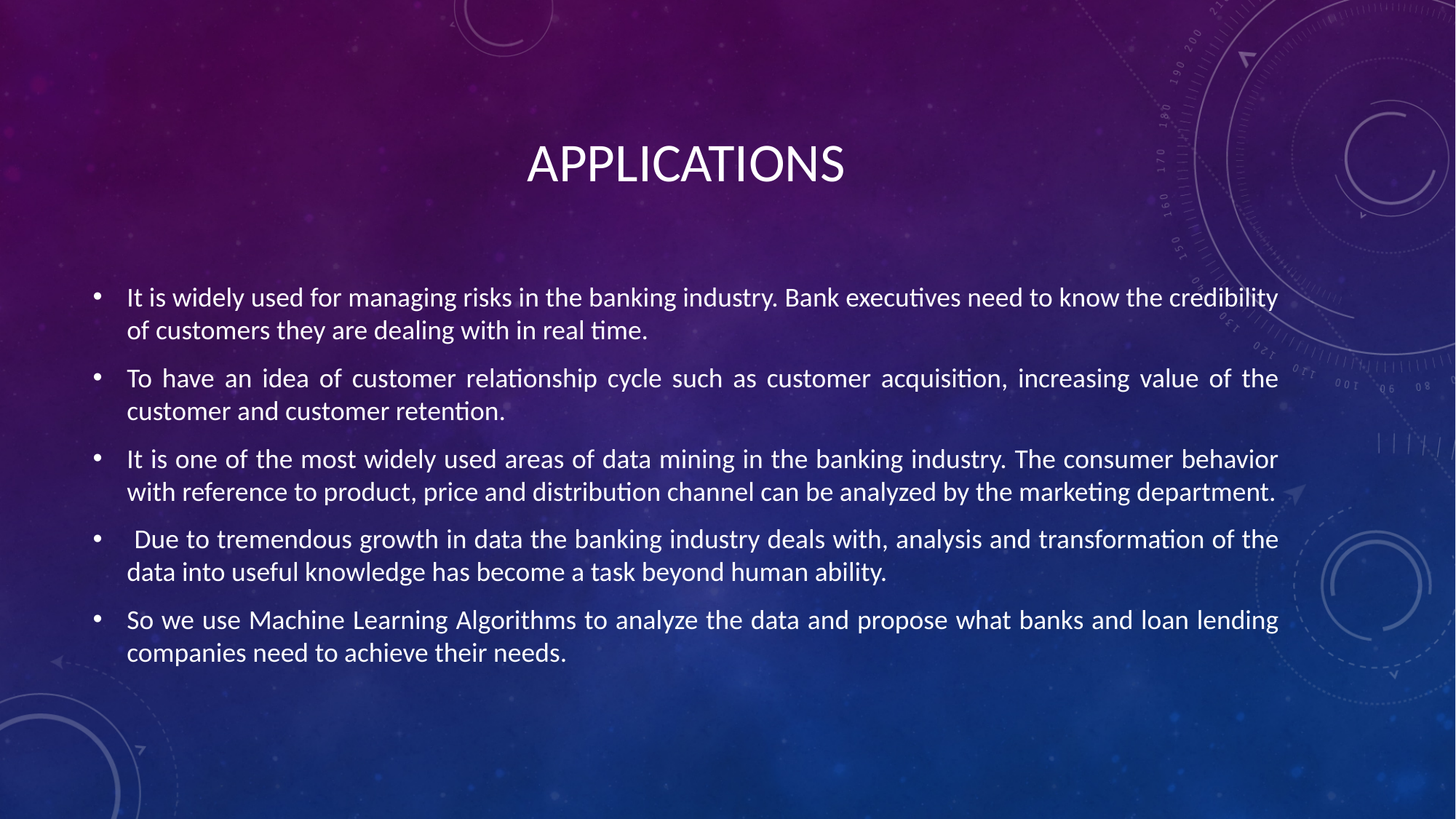

# APPLICATIONS
It is widely used for managing risks in the banking industry. Bank executives need to know the credibility of customers they are dealing with in real time.
To have an idea of customer relationship cycle such as customer acquisition, increasing value of the customer and customer retention.
It is one of the most widely used areas of data mining in the banking industry. The consumer behavior with reference to product, price and distribution channel can be analyzed by the marketing department.
 Due to tremendous growth in data the banking industry deals with, analysis and transformation of the data into useful knowledge has become a task beyond human ability.
So we use Machine Learning Algorithms to analyze the data and propose what banks and loan lending companies need to achieve their needs.